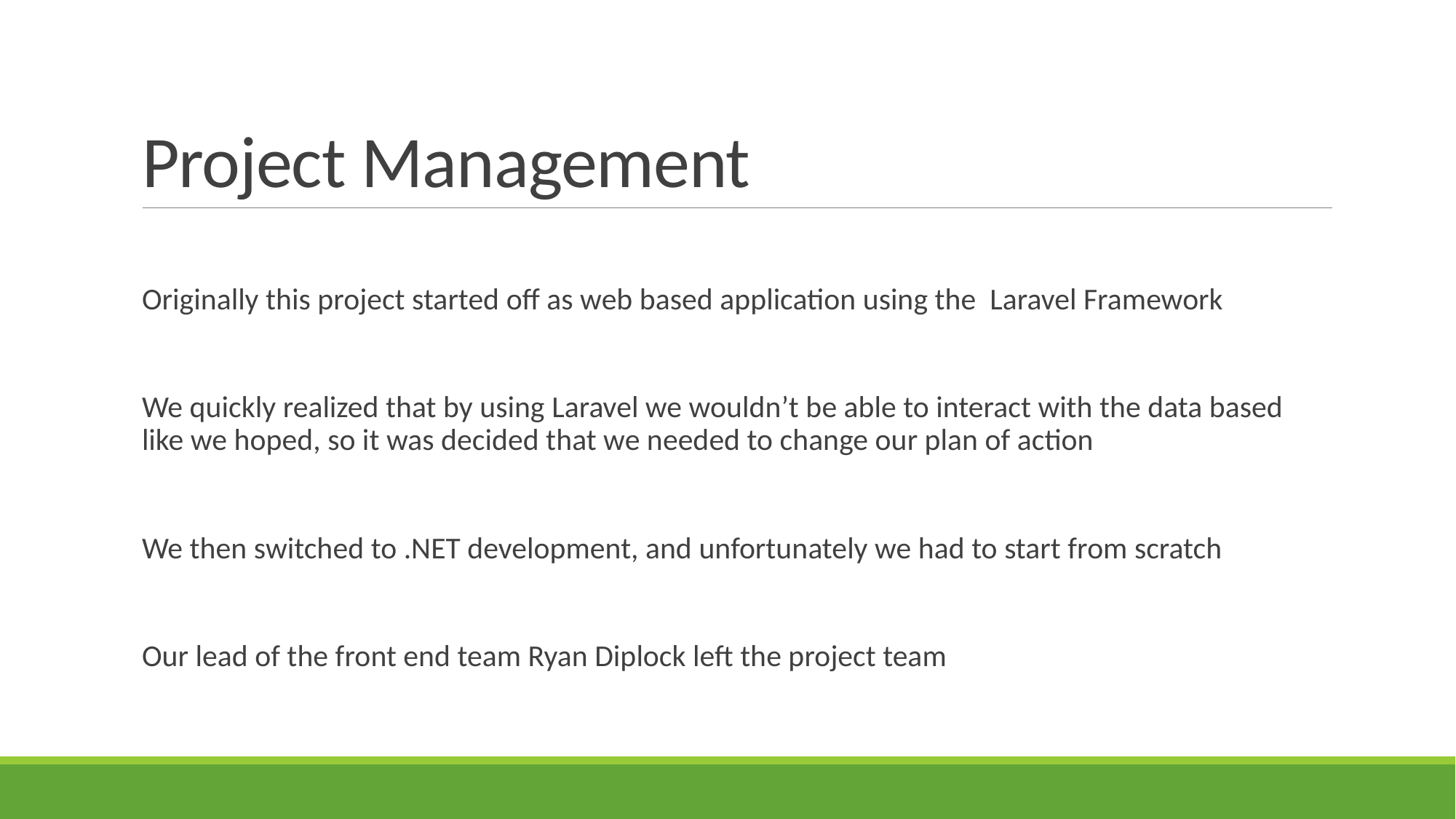

# Project Management

Originally this project started off as web based application using the  Laravel Framework

We quickly realized that by using Laravel we wouldn’t be able to interact with the data based like we hoped, so it was decided that we needed to change our plan of action

We then switched to .NET development, and unfortunately we had to start from scratch

Our lead of the front end team Ryan Diplock left the project team